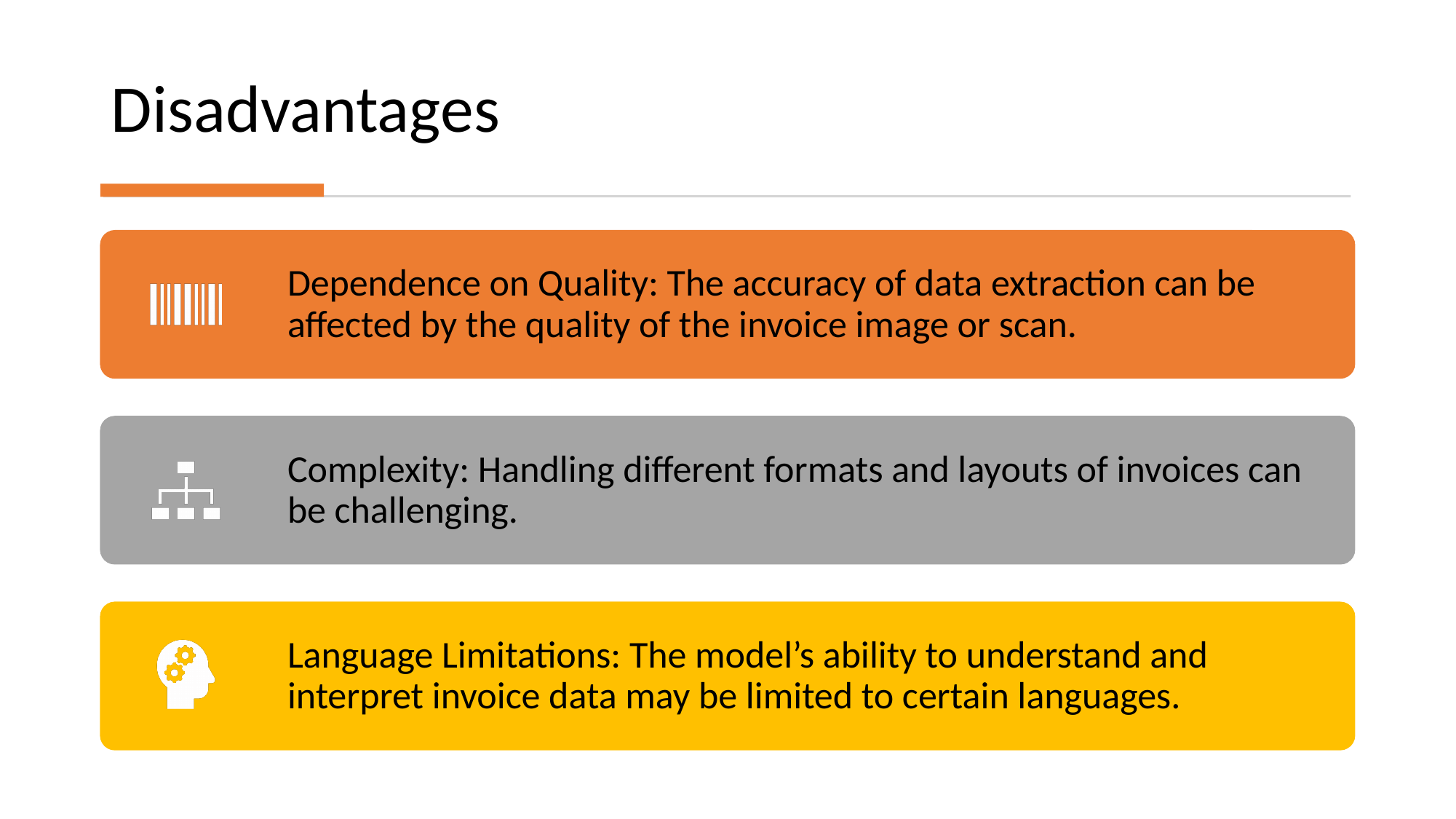

# Disadvantages

Dependence on Quality: The accuracy of data extraction can be affected by the quality of the invoice image or scan.
Complexity: Handling different formats and layouts of invoices can be challenging.
Language Limitations: The model’s ability to understand and interpret invoice data may be limited to certain languages.